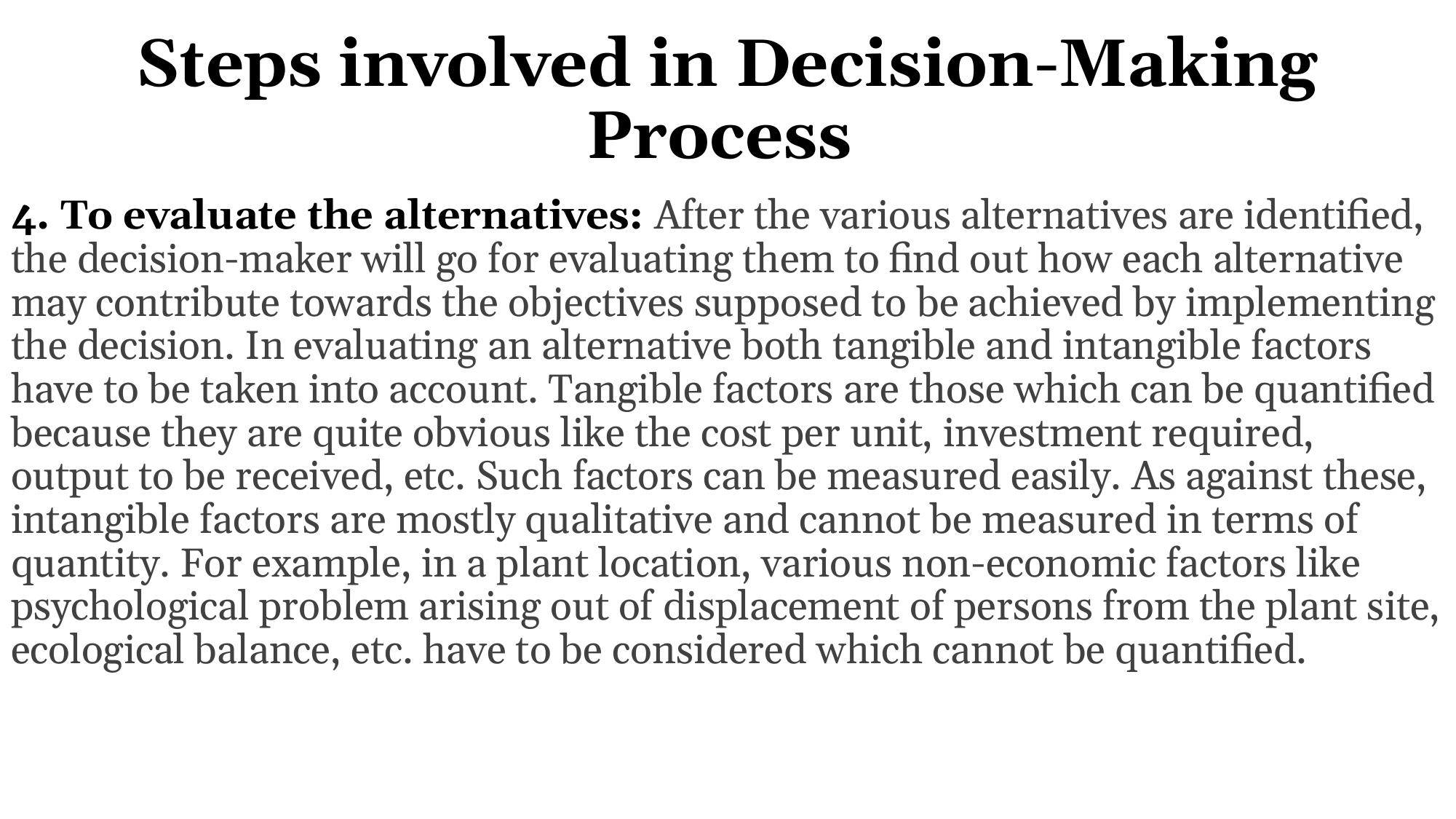

# Steps involved in Decision-Making Process
4. To evaluate the alternatives: After the various alternatives are identified, the decision-maker will go for evaluating them to find out how each alternative may contribute towards the objectives supposed to be achieved by implementing the decision. In evaluating an alternative both tangible and intangible factors have to be taken into account. Tangible factors are those which can be quantified because they are quite obvious like the cost per unit, investment required, output to be received, etc. Such factors can be measured easily. As against these, intangible factors are mostly qualitative and cannot be measured in terms of quantity. For example, in a plant location, various non-economic factors like psychological problem arising out of displacement of persons from the plant site, ecological balance, etc. have to be considered which cannot be quantified.